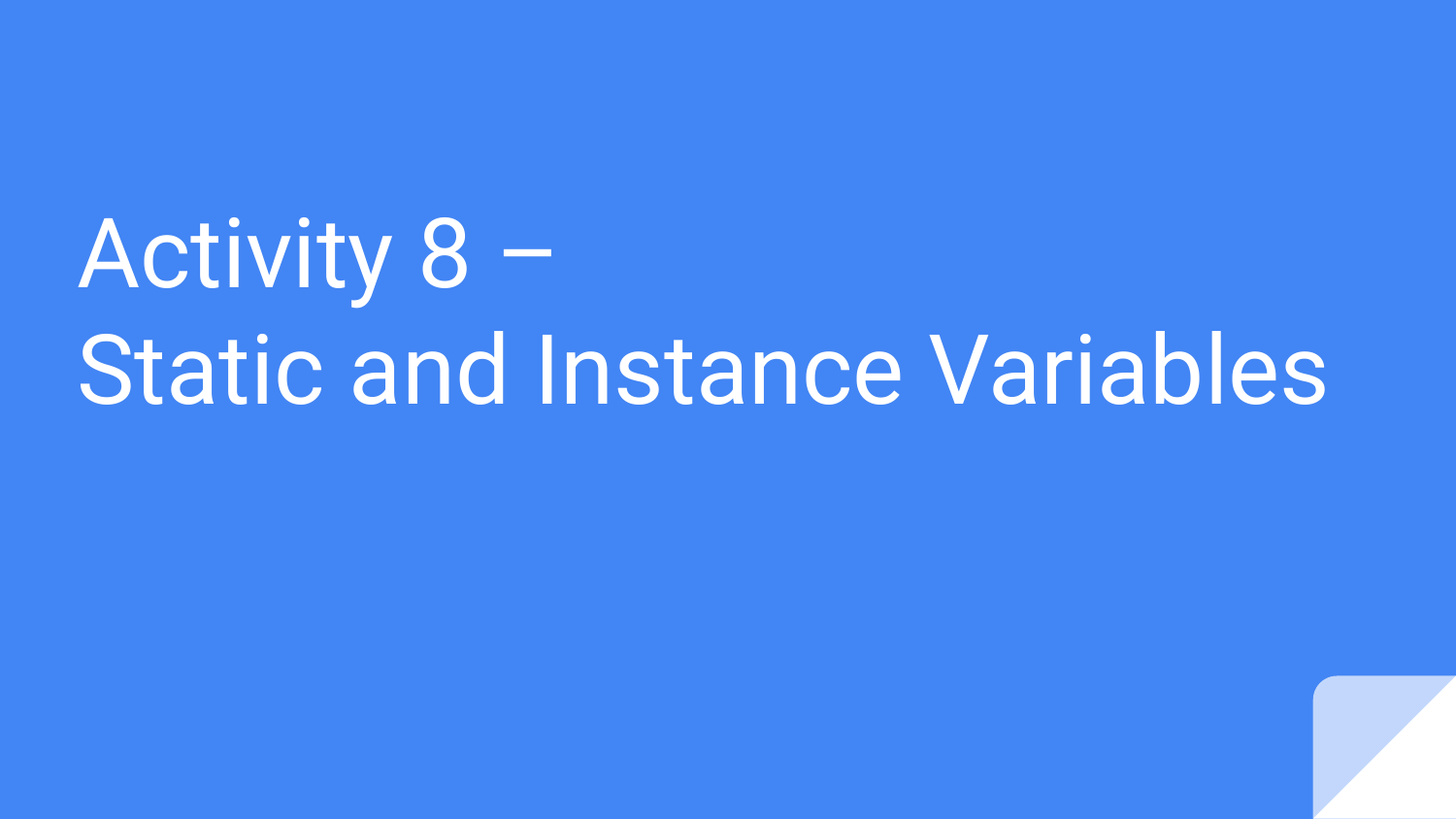

# Activity 8 – Static and Instance Variables